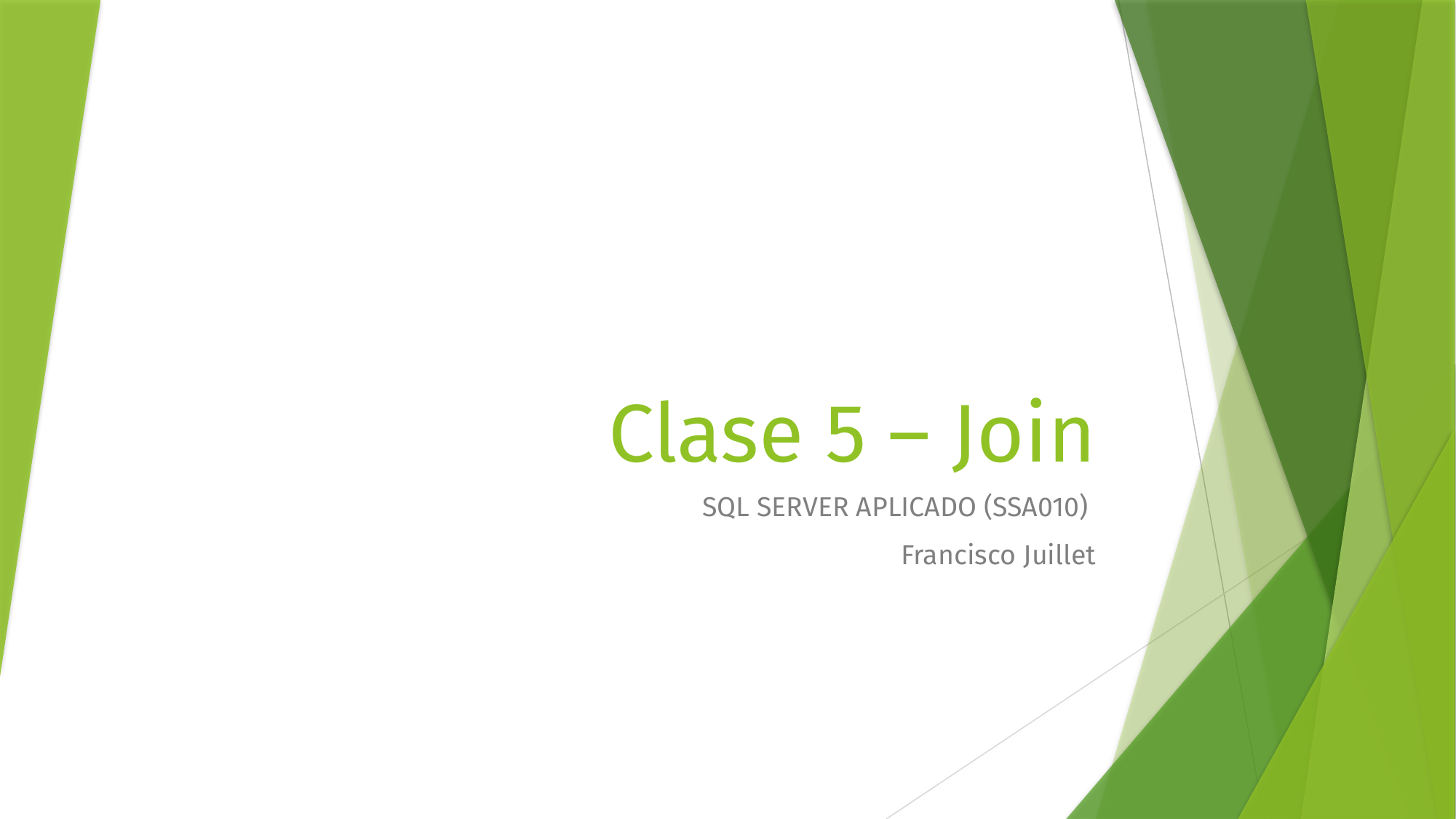

# Clase 5 – Join
SQL SERVER APLICADO (SSA010)
Francisco Juillet